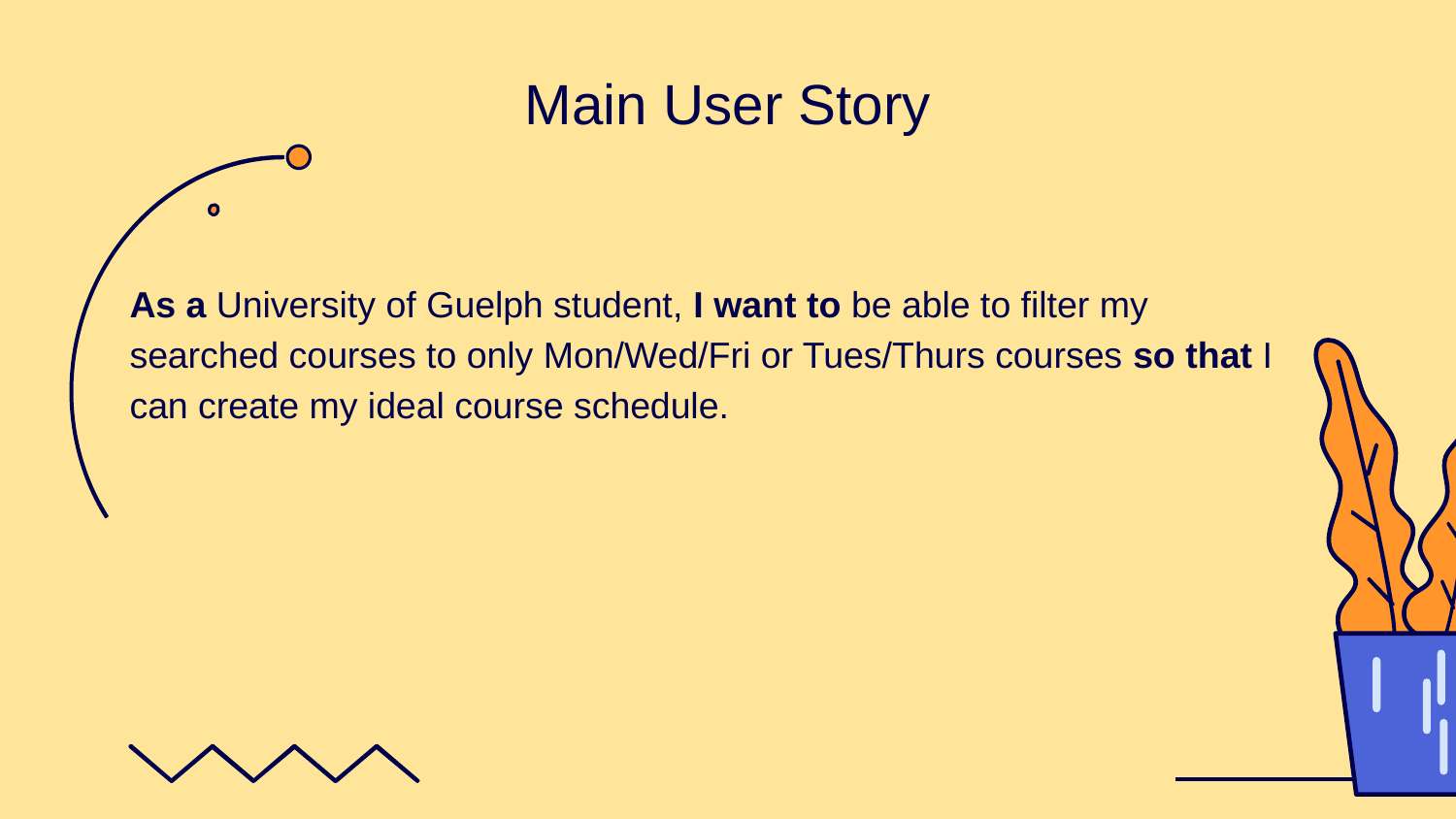

# Main User Story

As a University of Guelph student, I want to be able to filter my searched courses to only Mon/Wed/Fri or Tues/Thurs courses so that I can create my ideal course schedule.